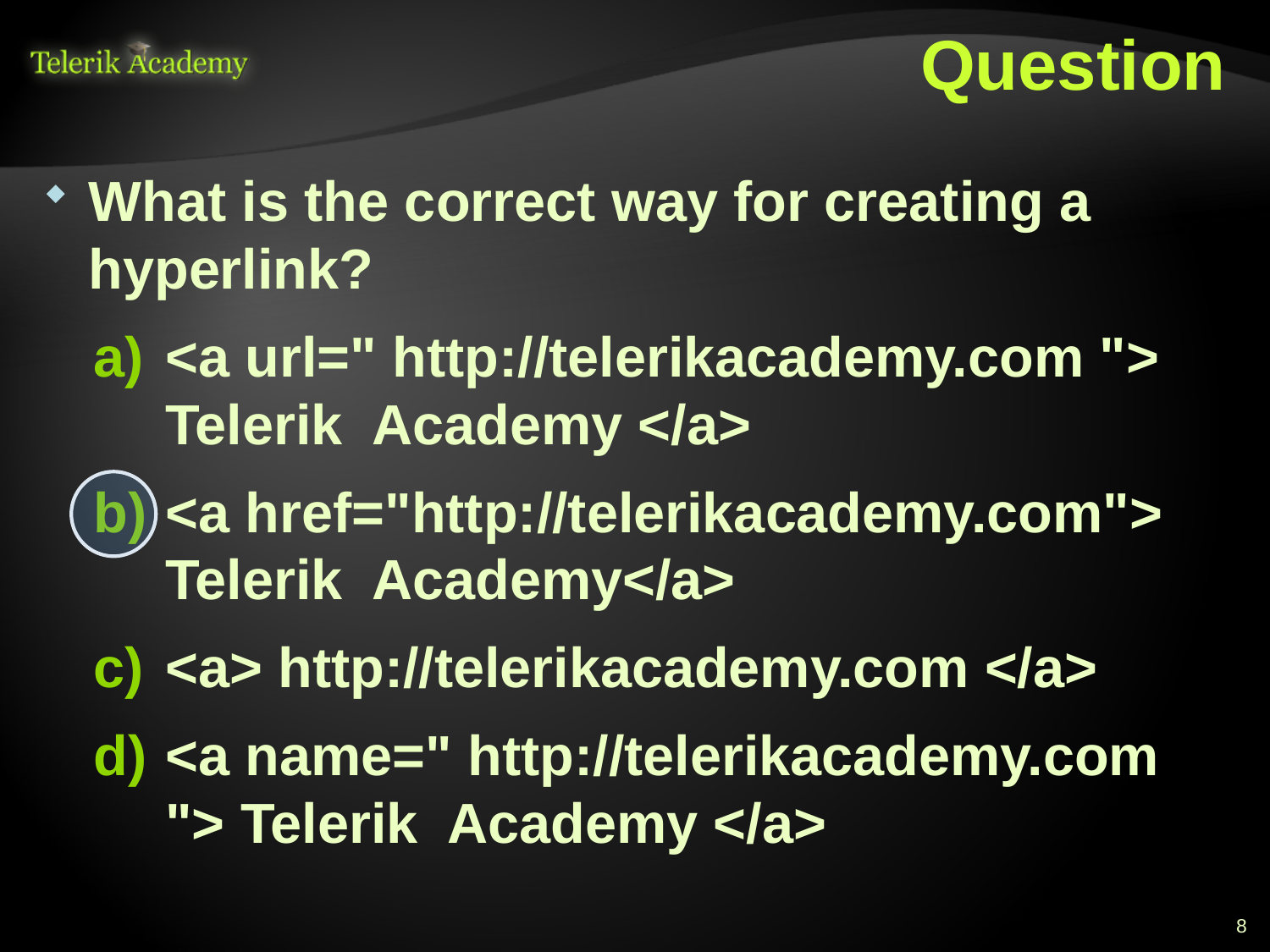

# Question
What is the correct way for creating a hyperlink?
<a url=" http://telerikacademy.com "> Telerik  Academy </a>
<a href="http://telerikacademy.com">
Telerik  Academy</a>
<a> http://telerikacademy.com </a>
<a name=" http://telerikacademy.com "> Telerik  Academy </a>

8